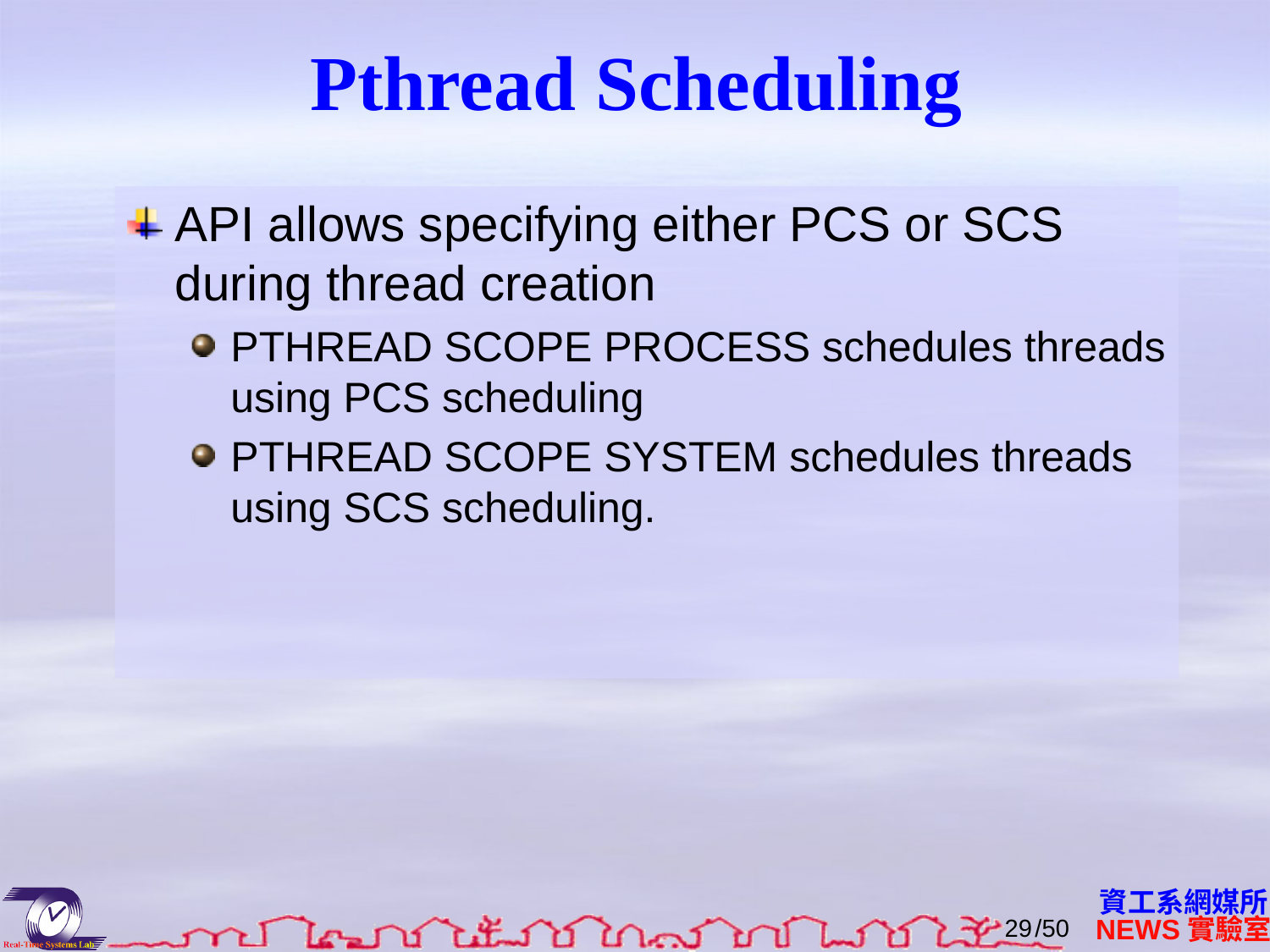

# Pthread Scheduling
API allows specifying either PCS or SCS during thread creation
PTHREAD SCOPE PROCESS schedules threads using PCS scheduling
PTHREAD SCOPE SYSTEM schedules threads using SCS scheduling.
29
/50